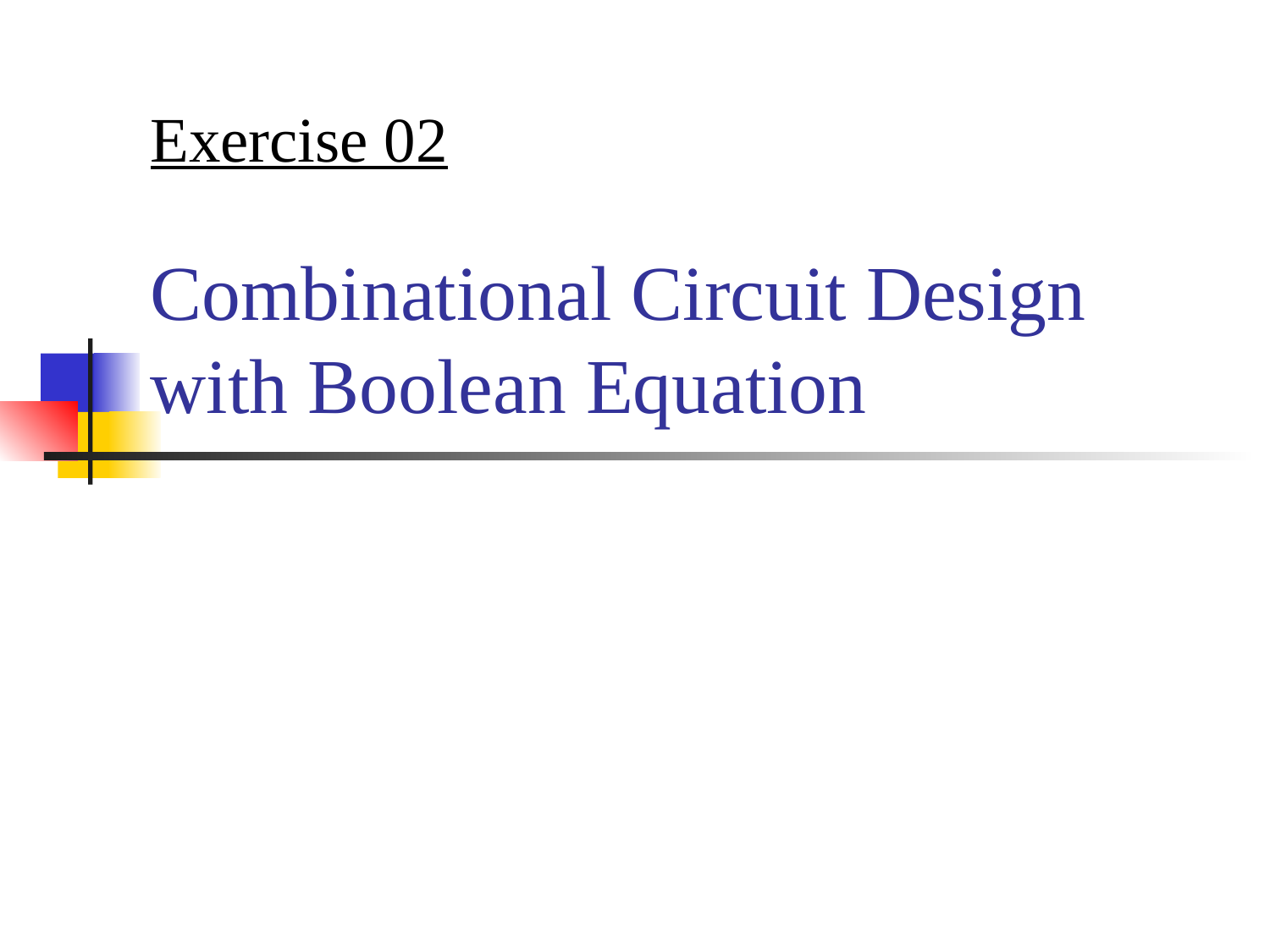

Exercise 02
# Combinational Circuit Design with Boolean Equation